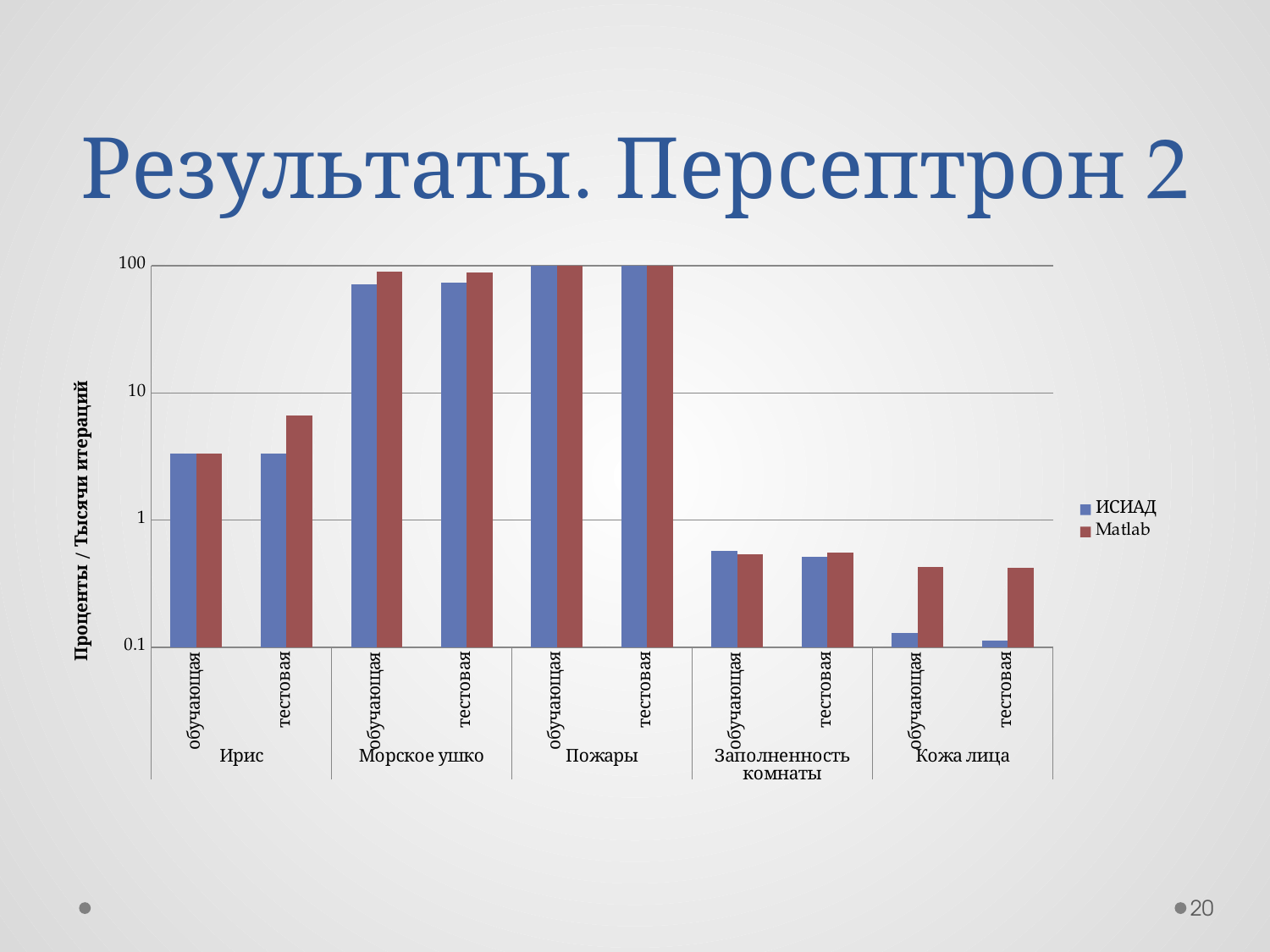

# Результаты. Персептрон 2

### Chart

| Category | ИСИАД | Matlab |
|---|---|---|
| обучающая | 3.34 | 3.33 |
| тестовая | 3.34 | 6.67 |
| обучающая | 71.09 | 90.05 |
| тестовая | 73.17 | 88.5 |
| обучающая | 99.75 | 100.0 |
| тестовая | 100.0 | 100.0 |
| обучающая | 0.5767 | 0.54 |
| тестовая | 0.51282 | 0.56 |
| обучающая | 0.1302 | 0.43 |
| тестовая | 0.113 | 0.42 |
Проценты / Тысячи итераций
20